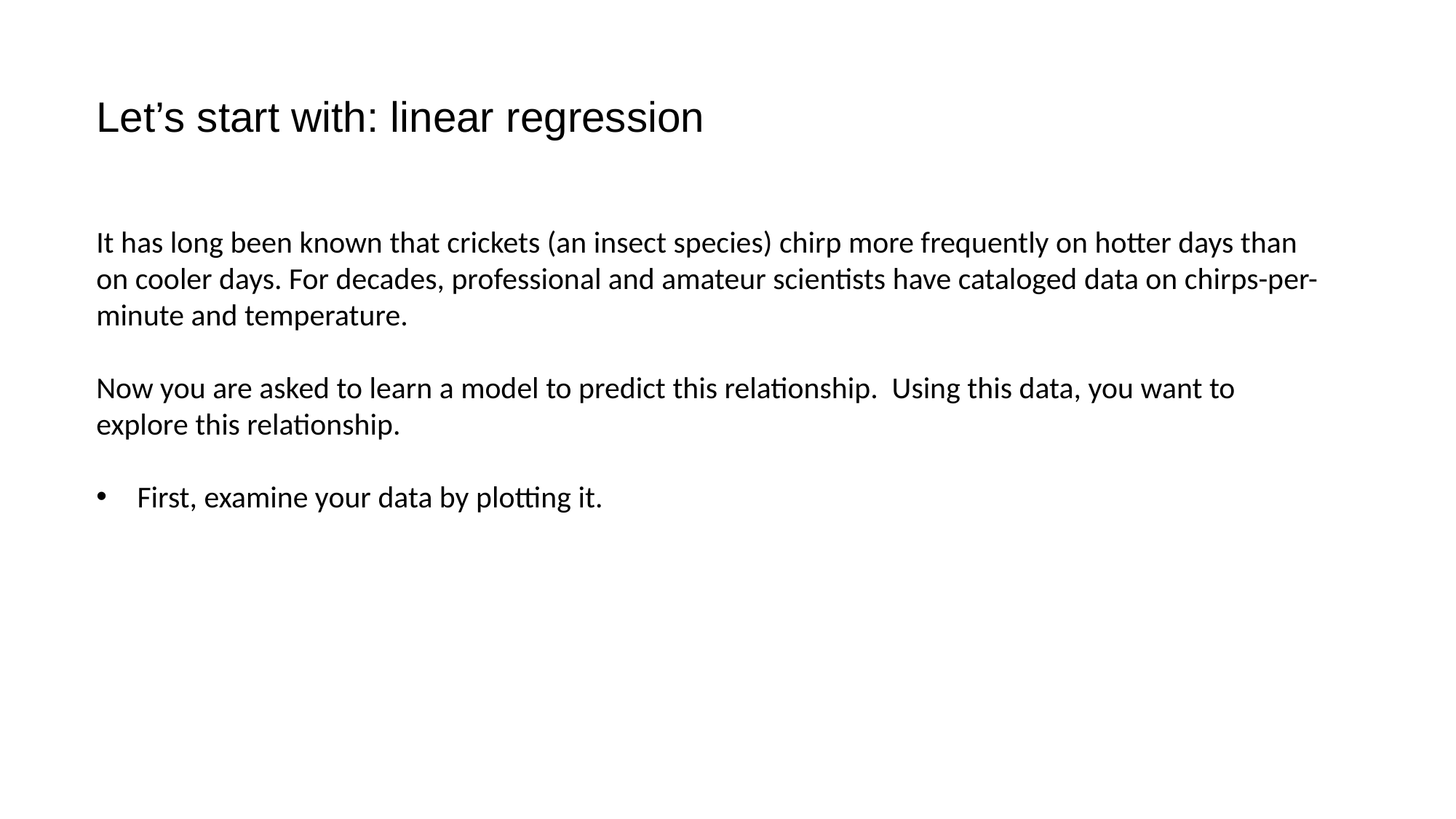

Let’s start with: linear regression
It has long been known that crickets (an insect species) chirp more frequently on hotter days than on cooler days. For decades, professional and amateur scientists have cataloged data on chirps-per-minute and temperature.

Now you are asked to learn a model to predict this relationship.  Using this data, you want to explore this relationship.

First, examine your data by plotting it.